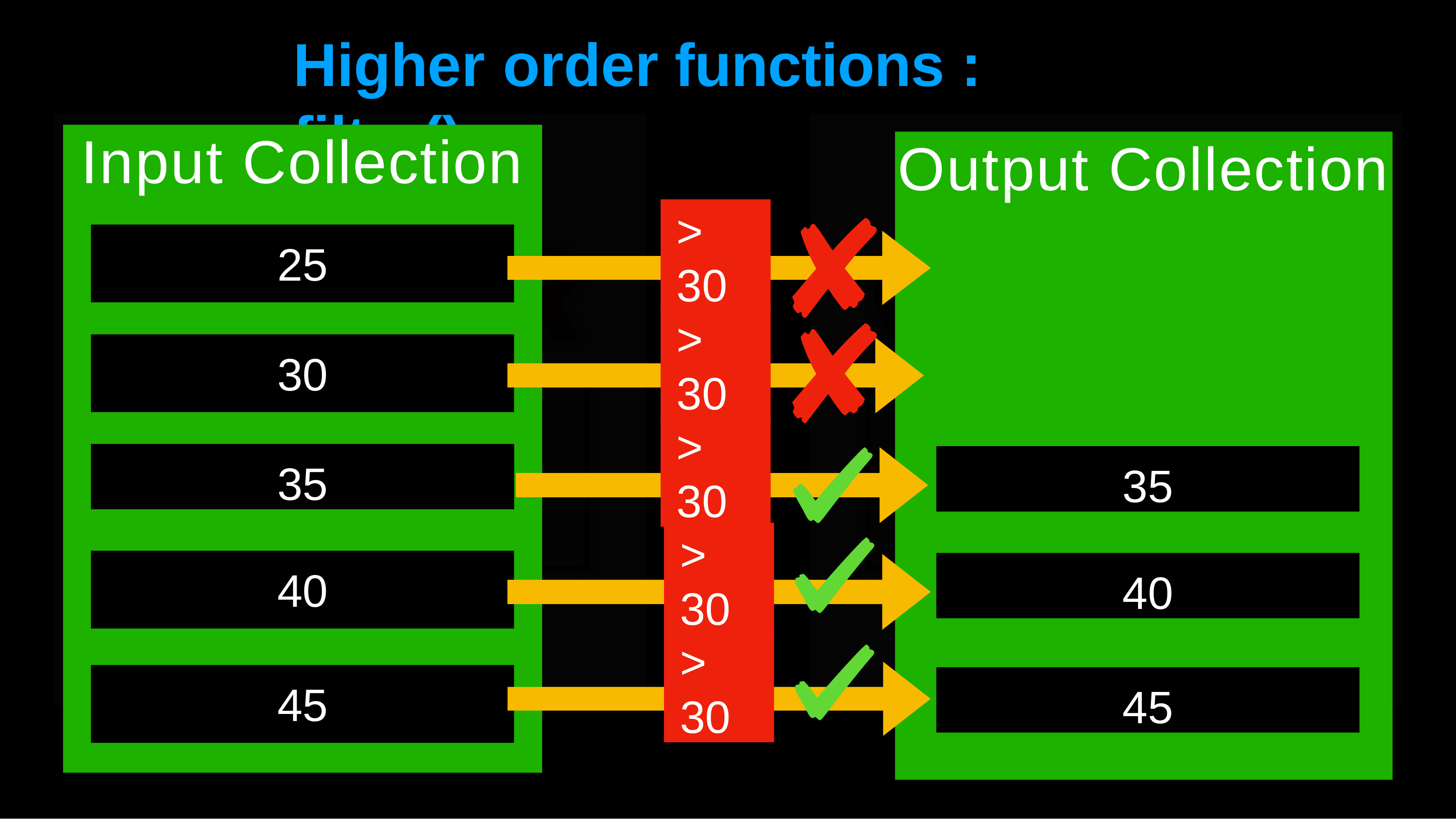

# Higher	order	functions	:	filter()
Input	Collection

Output	Collection

>	30

25
>	30

30
>	30
35
35

>	30
40

40
>	30

45
45